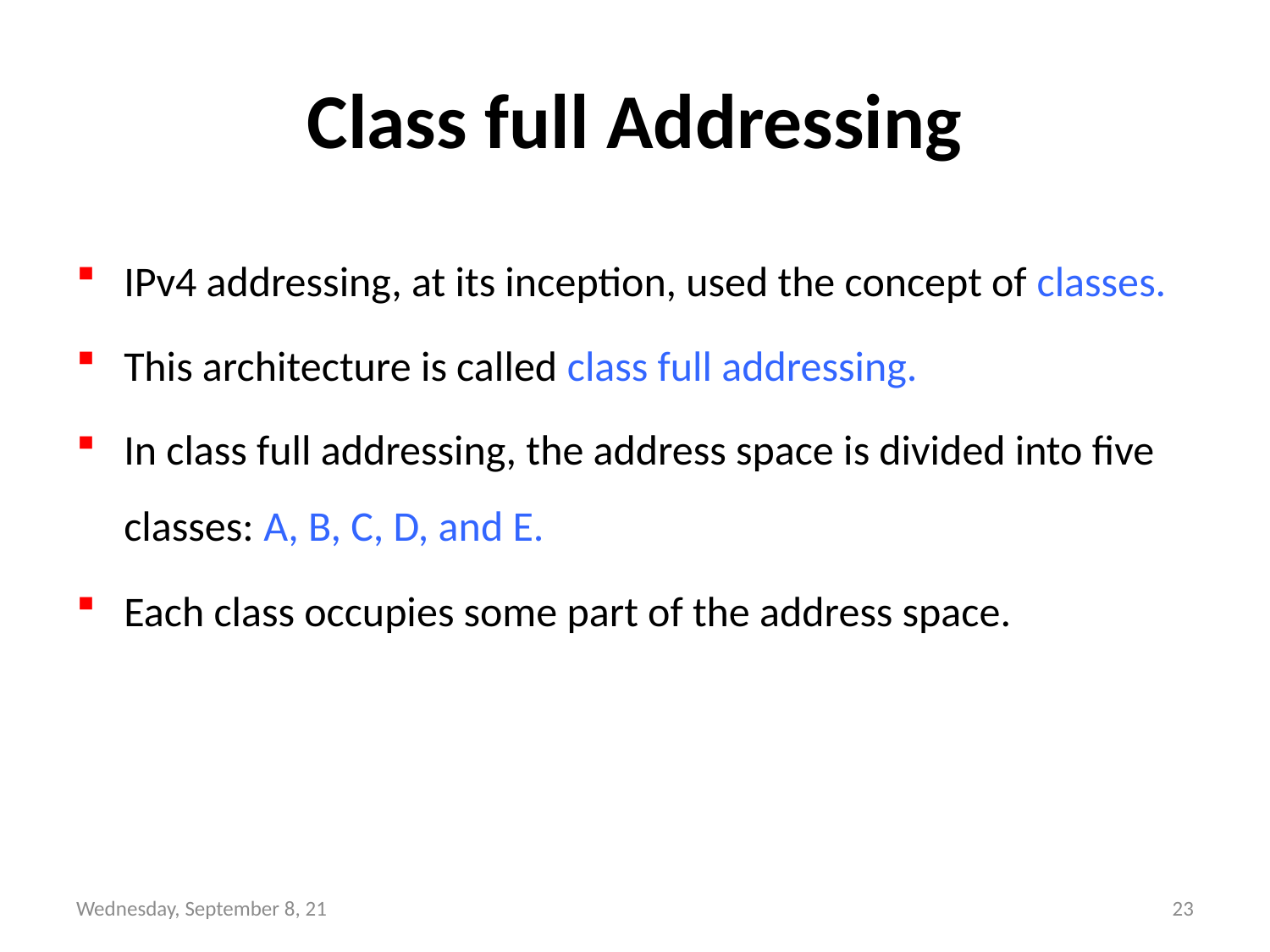

# Class full Addressing
IPv4 addressing, at its inception, used the concept of classes.
This architecture is called class full addressing.
In class full addressing, the address space is divided into five classes: A, B, C, D, and E.
Each class occupies some part of the address space.

Wednesday, September 8, 21
23